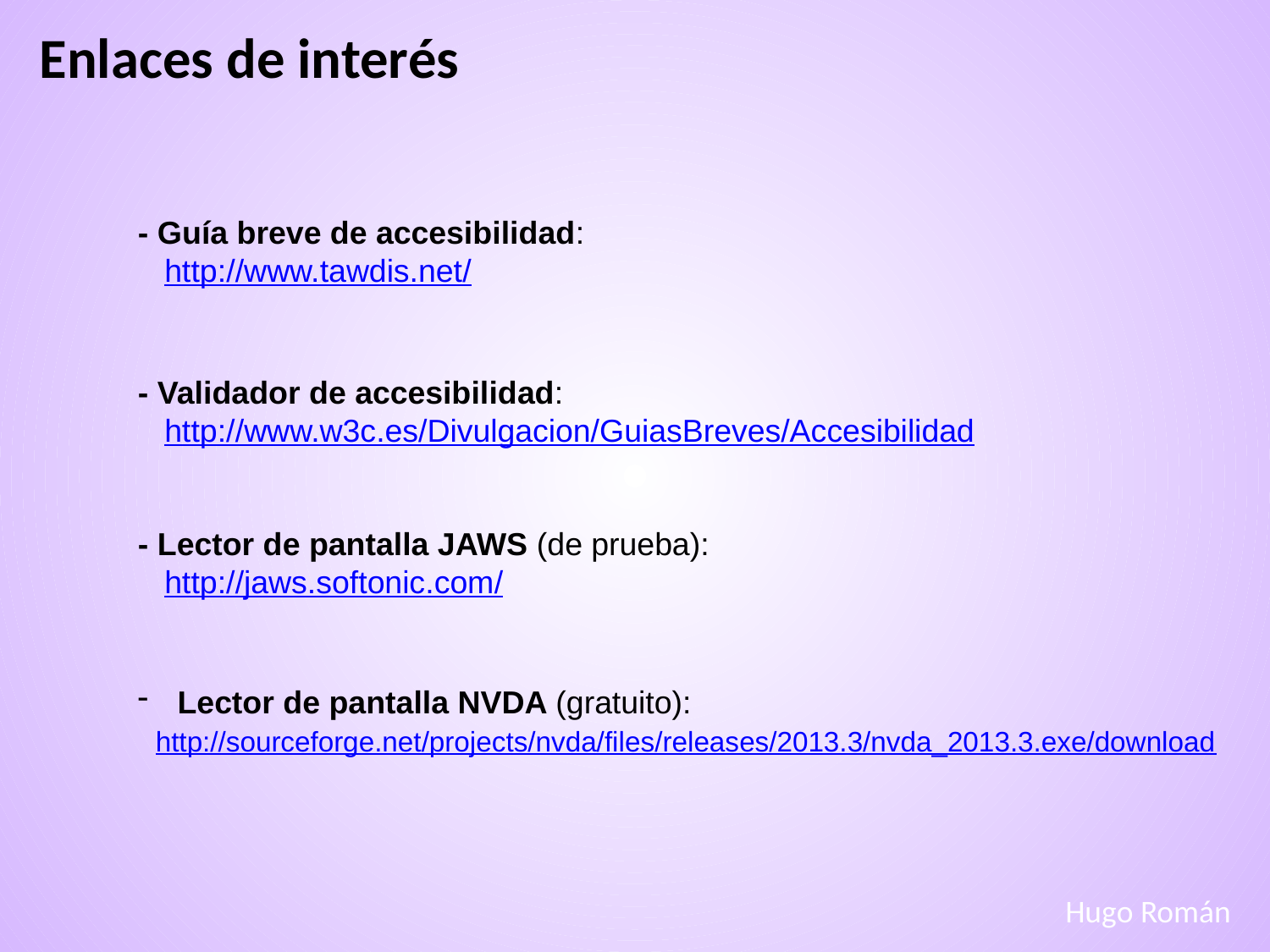

Enlaces de interés
- Guía breve de accesibilidad:
   http://www.tawdis.net/
- Validador de accesibilidad:
   http://www.w3c.es/Divulgacion/GuiasBreves/Accesibilidad
- Lector de pantalla JAWS (de prueba):
   http://jaws.softonic.com/
Lector de pantalla NVDA (gratuito):
  http://sourceforge.net/projects/nvda/files/releases/2013.3/nvda_2013.3.exe/download